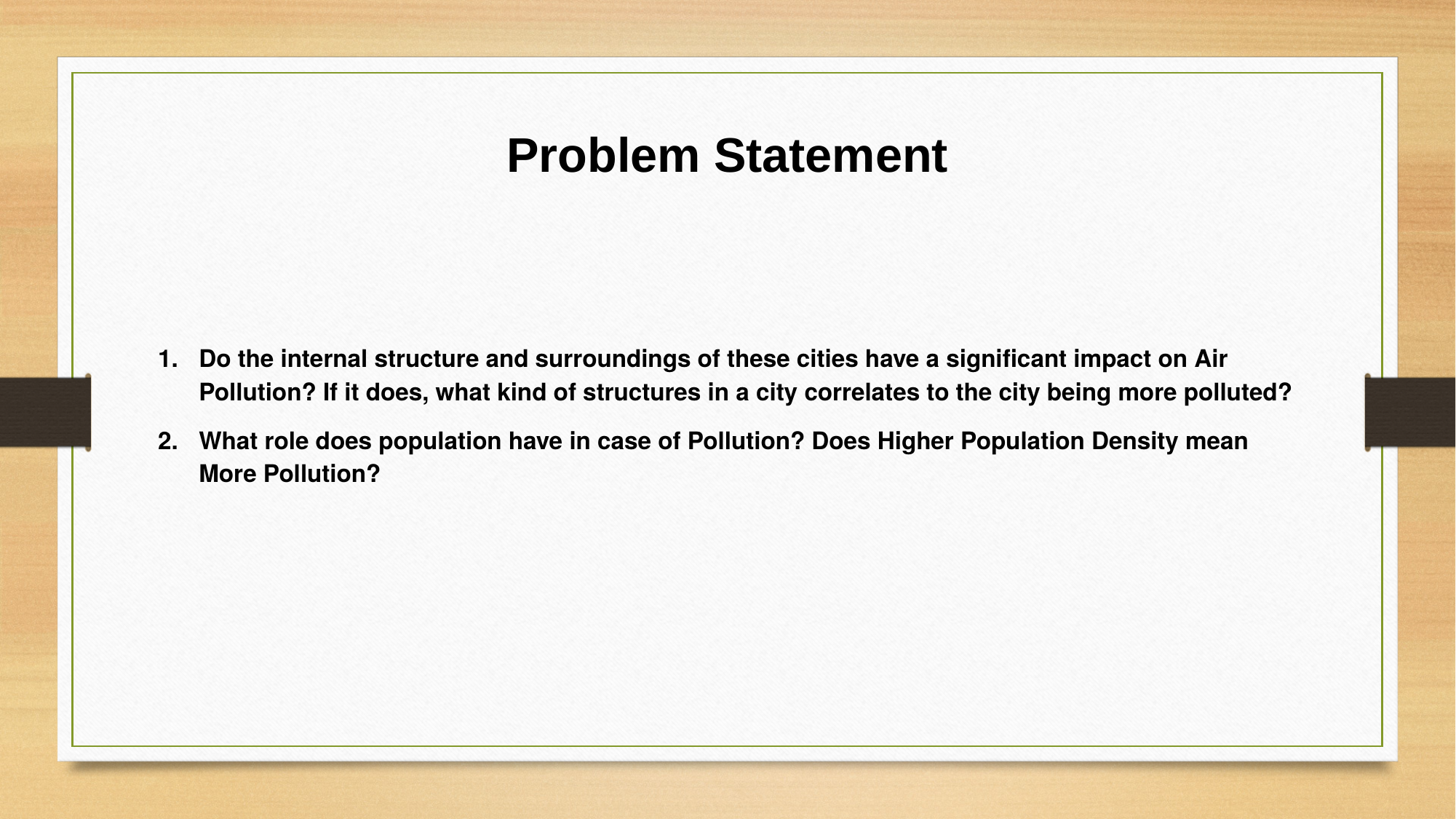

Problem Statement

Do the internal structure and surroundings of these cities have a significant impact on Air Pollution? If it does, what kind of structures in a city correlates to the city being more polluted?
What role does population have in case of Pollution? Does Higher Population Density mean More Pollution?